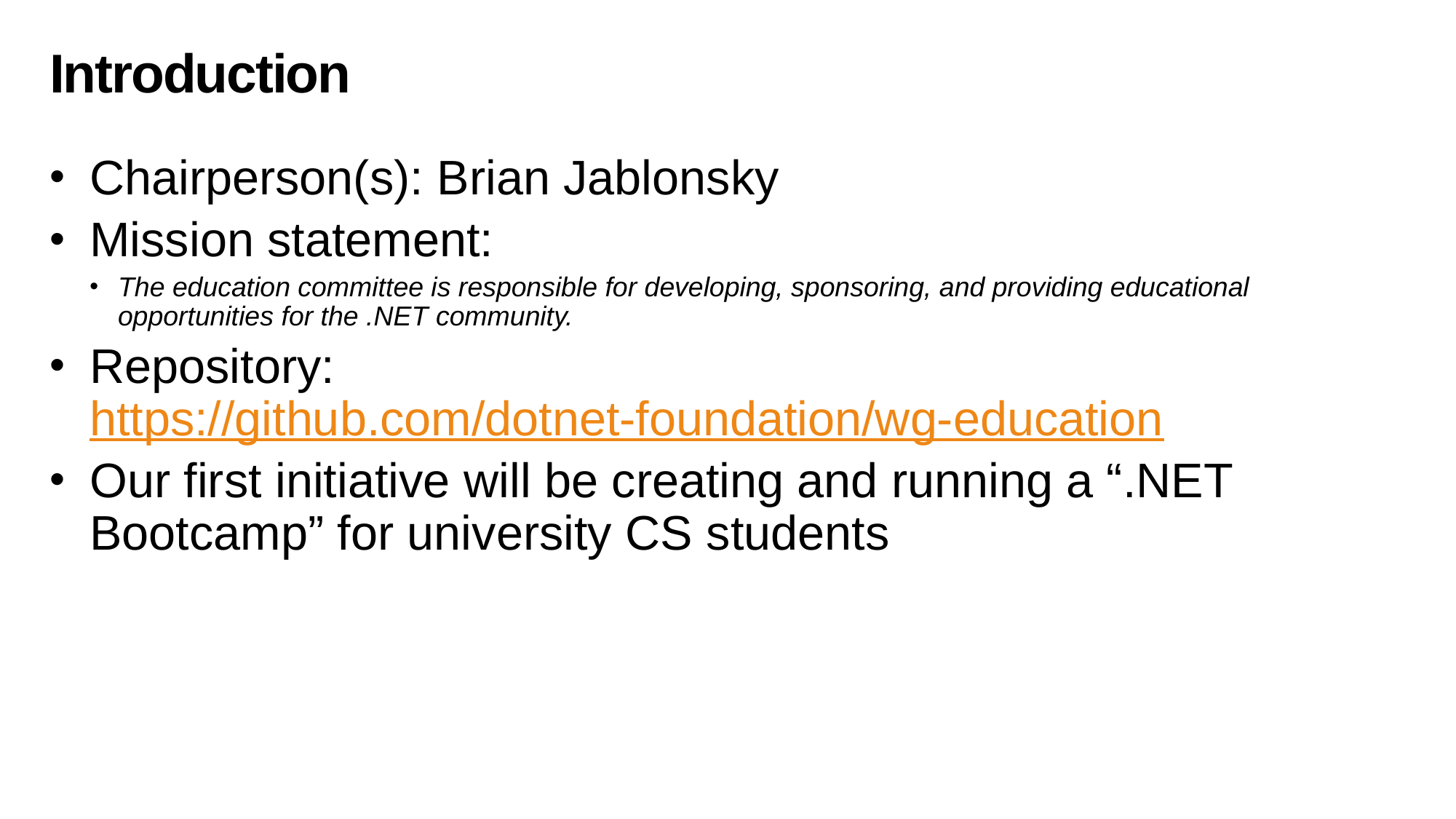

# Introduction
Chairperson(s): Brian Jablonsky
Mission statement:
The education committee is responsible for developing, sponsoring, and providing educational opportunities for the .NET community.
Repository: https://github.com/dotnet-foundation/wg-education
Our first initiative will be creating and running a “.NET Bootcamp” for university CS students